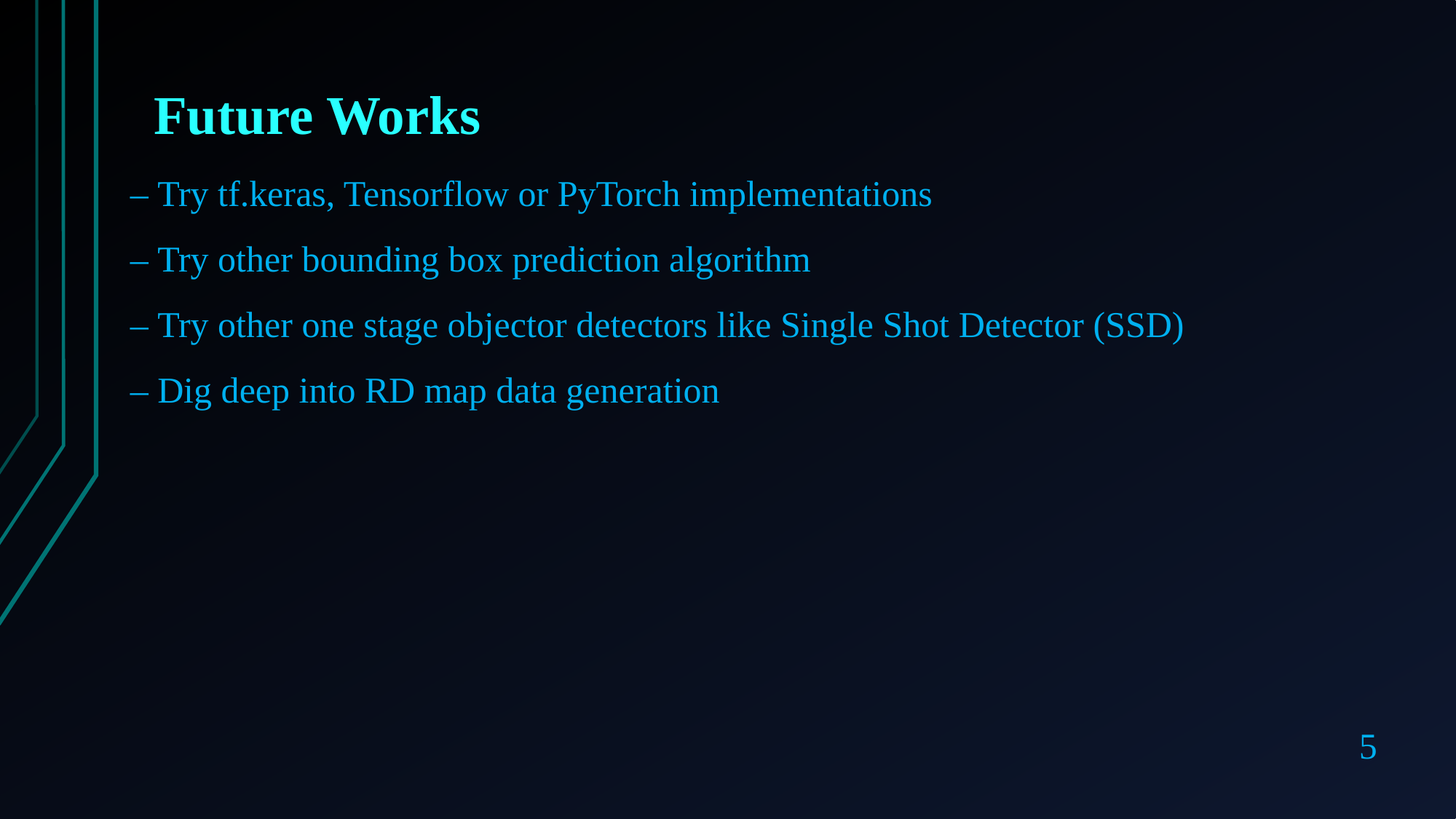

Future Works
– Try tf.keras, Tensorflow or PyTorch implementations
– Try other bounding box prediction algorithm
– Try other one stage objector detectors like Single Shot Detector (SSD)
– Dig deep into RD map data generation
5